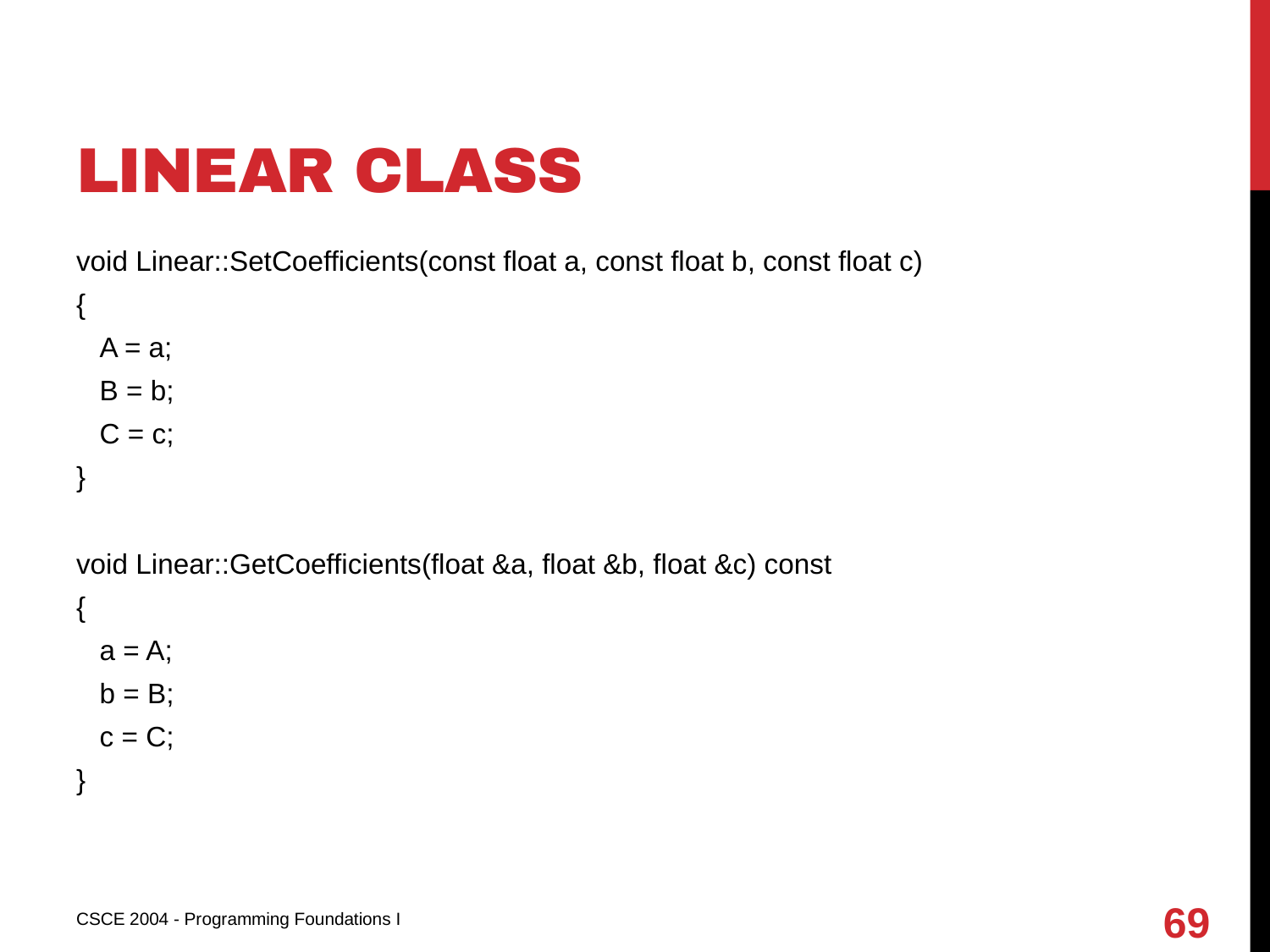

# Linear class
void Linear::SetCoefficients(const float a, const float b, const float c)
{
   A = a;
   B = b;
   C = c;
}

void Linear::GetCoefficients(float &a, float &b, float &c) const
{
   a = A;
   b = B;
   c = C;
}
69
CSCE 2004 - Programming Foundations I